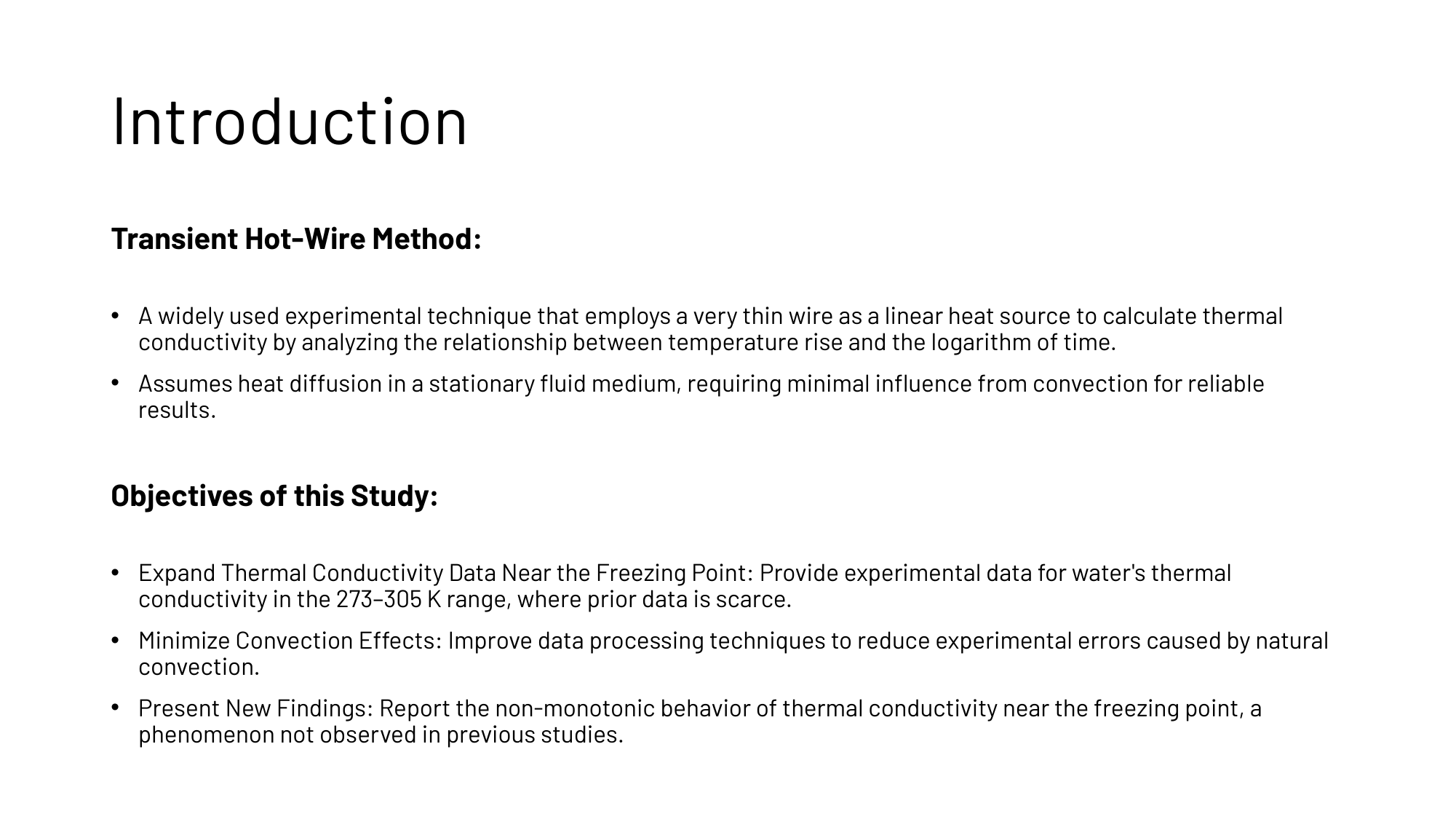

# Introduction
Transient Hot-Wire Method:

A widely used experimental technique that employs a very thin wire as a linear heat source to calculate thermal conductivity by analyzing the relationship between temperature rise and the logarithm of time.
Assumes heat diffusion in a stationary fluid medium, requiring minimal influence from convection for reliable results.

Objectives of this Study:

Expand Thermal Conductivity Data Near the Freezing Point: Provide experimental data for water's thermal conductivity in the 273–305 K range, where prior data is scarce.
Minimize Convection Effects: Improve data processing techniques to reduce experimental errors caused by natural convection.
Present New Findings: Report the non-monotonic behavior of thermal conductivity near the freezing point, a phenomenon not observed in previous studies.